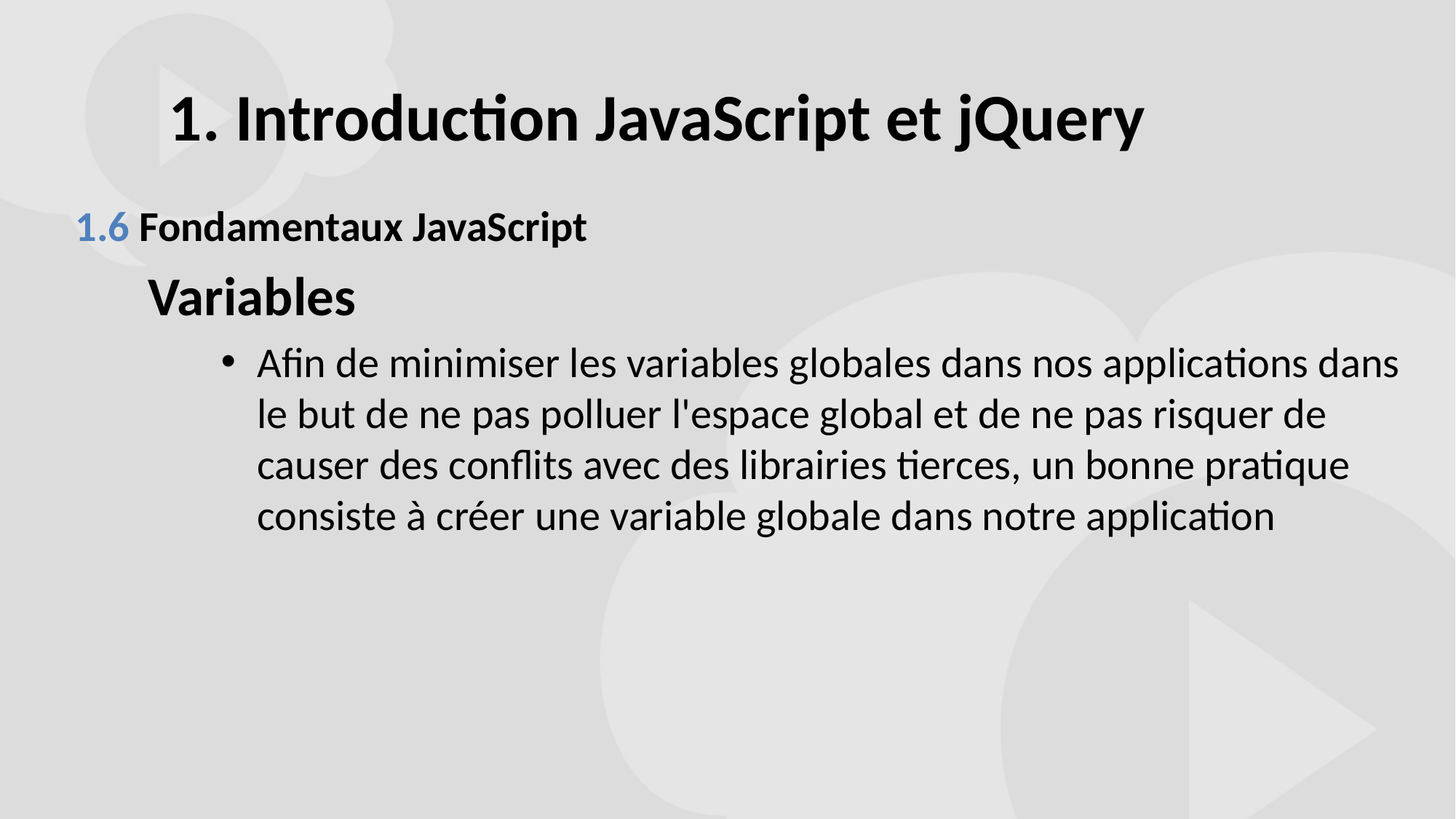

# 1. Introduction JavaScript et jQuery
1.6 Fondamentaux JavaScript
Variables
Afin de minimiser les variables globales dans nos applications dans le but de ne pas polluer l'espace global et de ne pas risquer de causer des conflits avec des librairies tierces, un bonne pratique consiste à créer une variable globale dans notre application